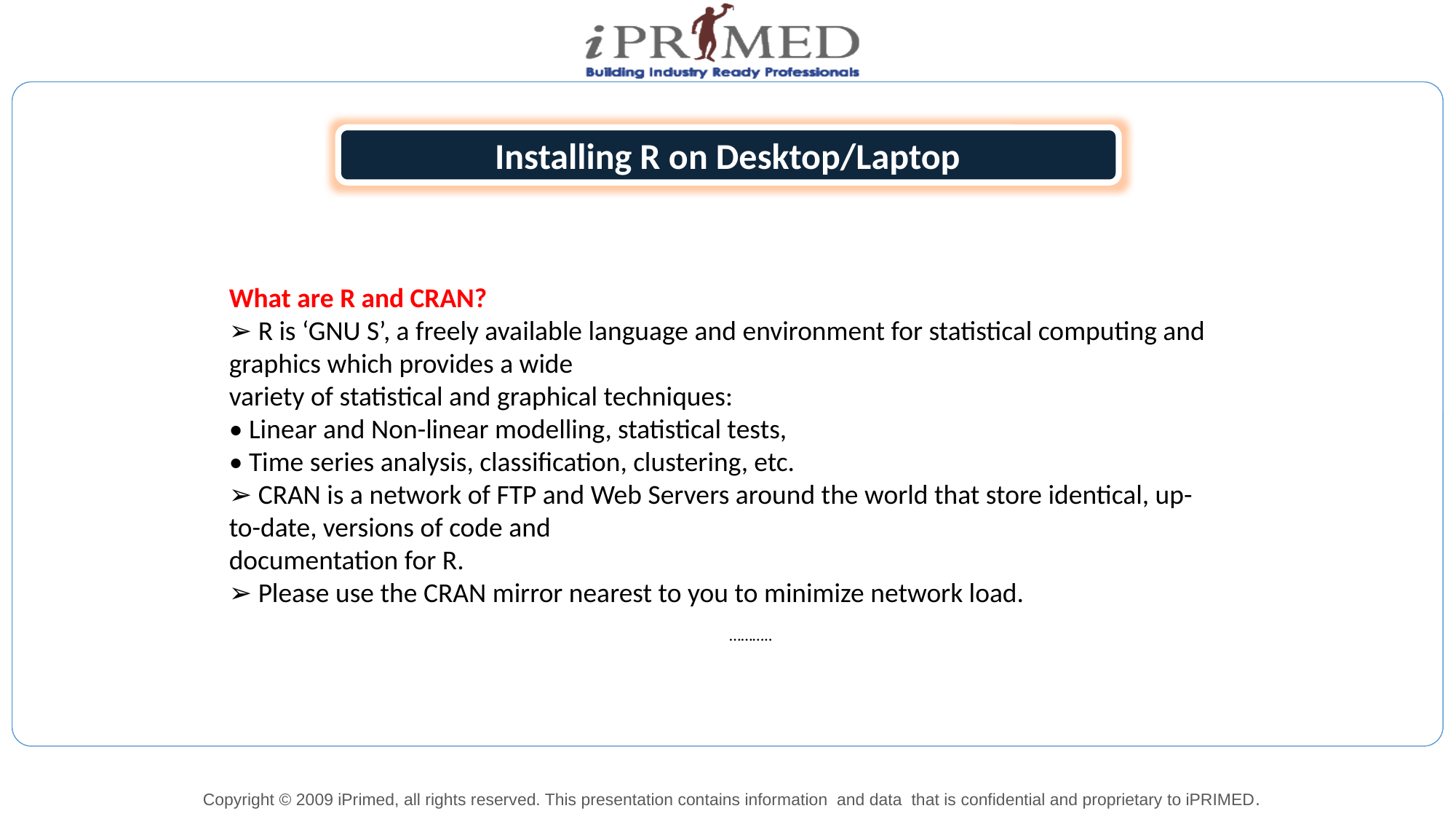

Installing R on Desktop/Laptop

What are R and CRAN?
➢ R is ‘GNU S’, a freely available language and environment for statistical computing and graphics which provides a wide
variety of statistical and graphical techniques:
• Linear and Non-linear modelling, statistical tests,
• Time series analysis, classification, clustering, etc.
➢ CRAN is a network of FTP and Web Servers around the world that store identical, up-to-date, versions of code and
documentation for R.
➢ Please use the CRAN mirror nearest to you to minimize network load.

………..